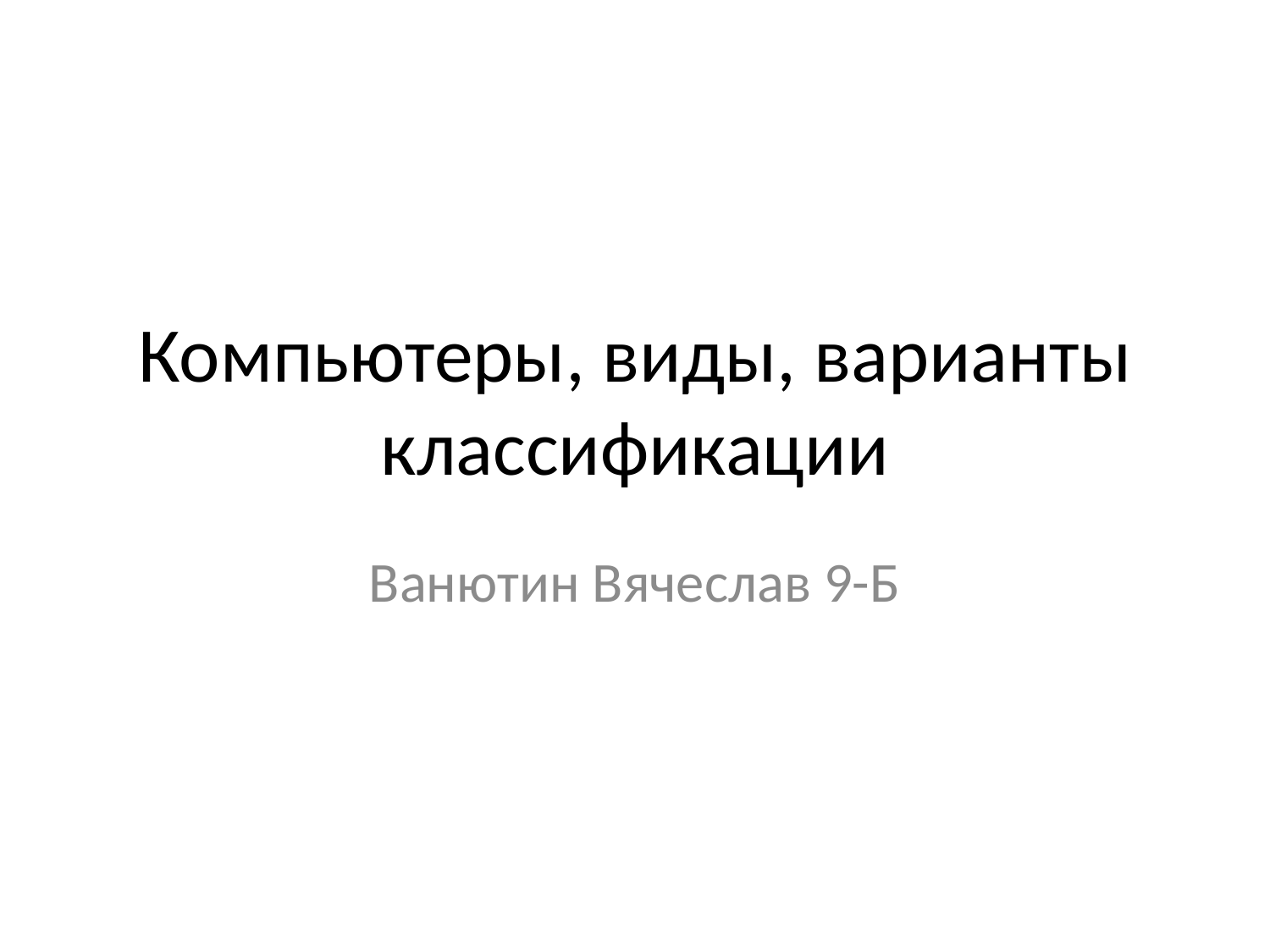

# Компьютеры, виды, варианты классификации
Ванютин Вячеслав 9-Б